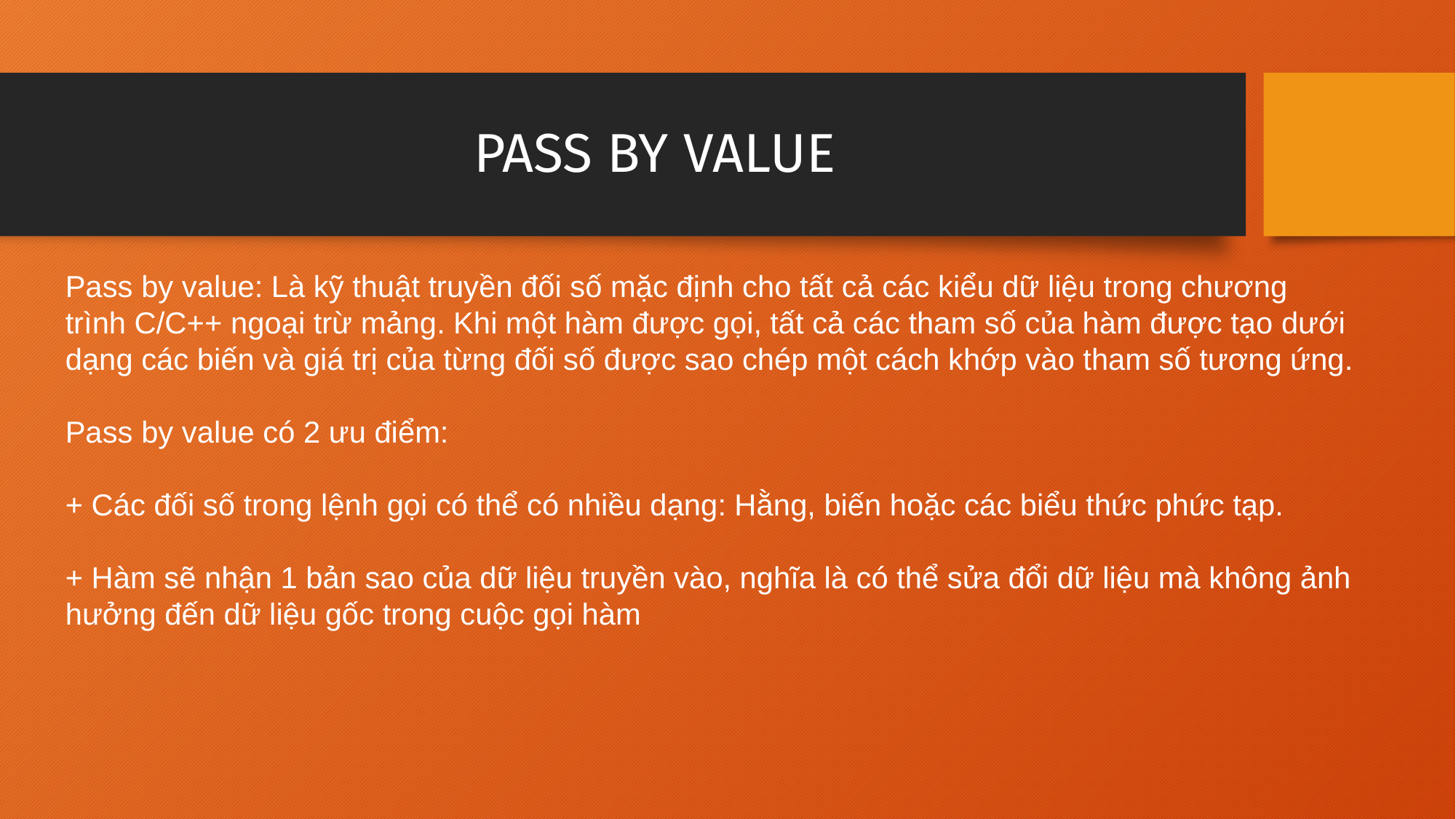

# PASS BY VALUE
Pass by value: Là kỹ thuật truyền đối số mặc định cho tất cả các kiểu dữ liệu trong chương trình C/C++ ngoại trừ mảng. Khi một hàm được gọi, tất cả các tham số của hàm được tạo dưới dạng các biến và giá trị của từng đối số được sao chép một cách khớp vào tham số tương ứng.

Pass by value có 2 ưu điểm:
+ Các đối số trong lệnh gọi có thể có nhiều dạng: Hằng, biến hoặc các biểu thức phức tạp.
+ Hàm sẽ nhận 1 bản sao của dữ liệu truyền vào, nghĩa là có thể sửa đổi dữ liệu mà không ảnh hưởng đến dữ liệu gốc trong cuộc gọi hàm